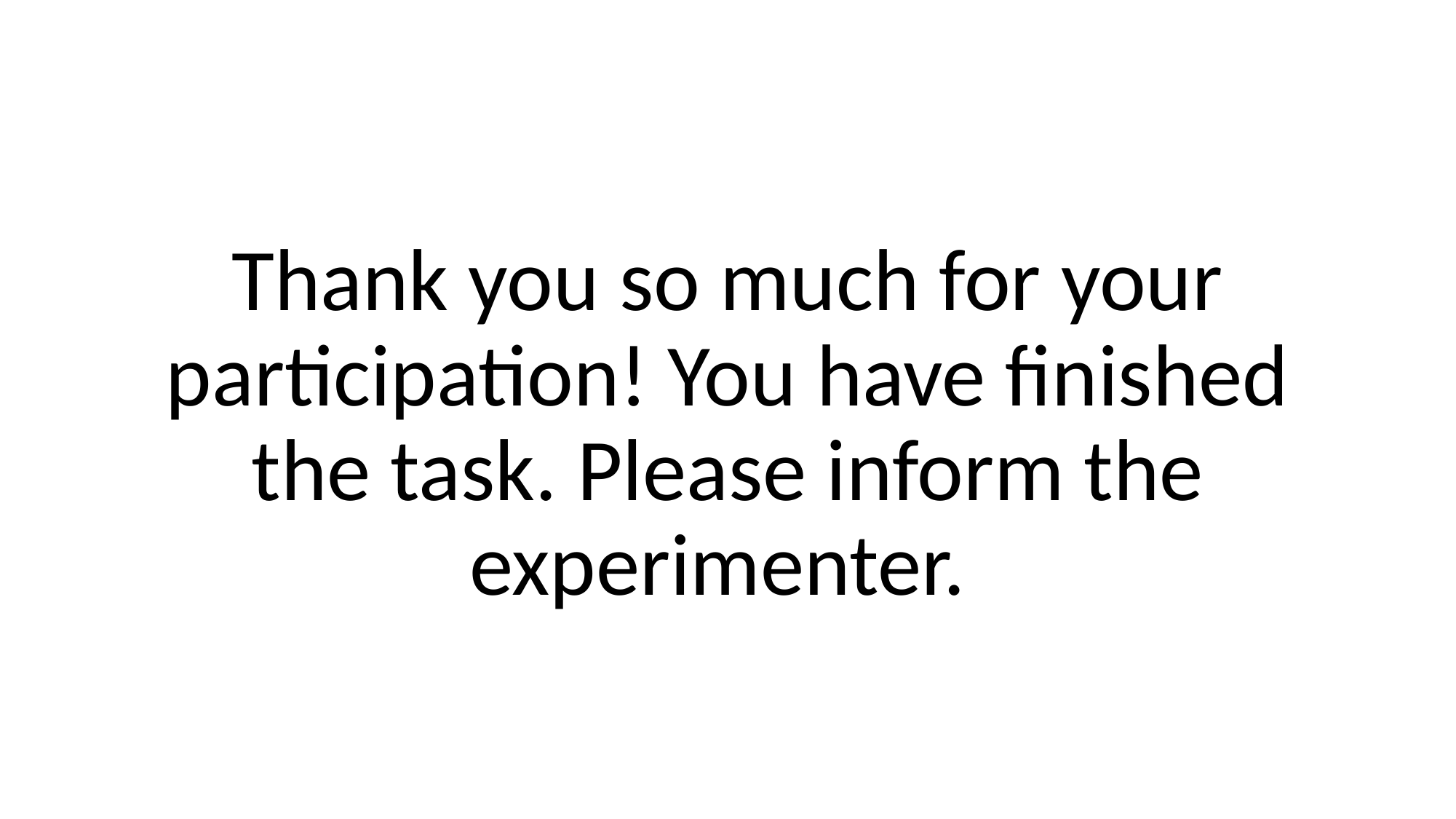

Thank you so much for your participation! You have finished the task. Please inform the experimenter.